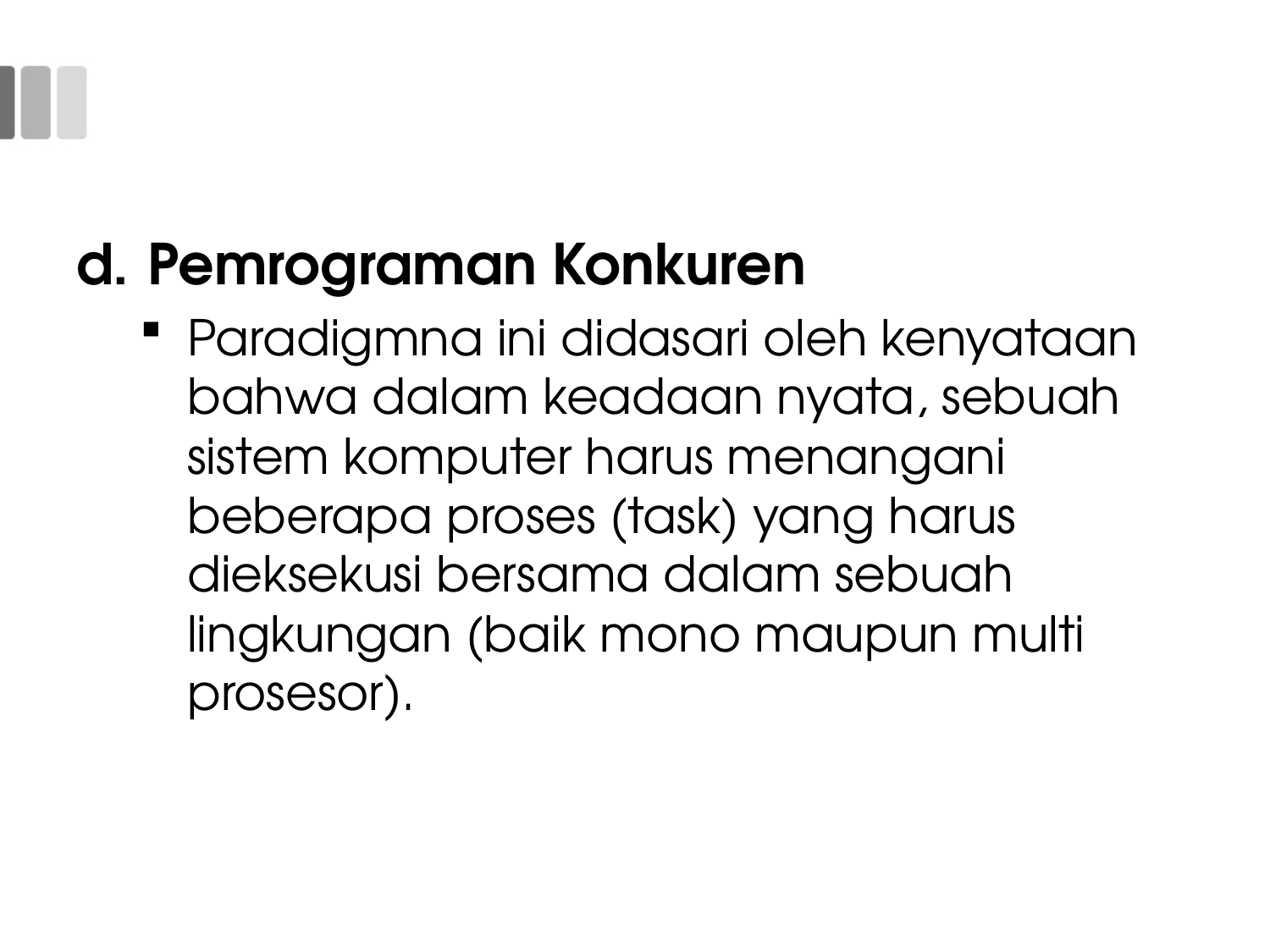

#
Pemrograman Konkuren
Paradigmna ini didasari oleh kenyataan bahwa dalam keadaan nyata, sebuah sistem komputer harus menangani beberapa proses (task) yang harus dieksekusi bersama dalam sebuah lingkungan (baik mono maupun multi prosesor).